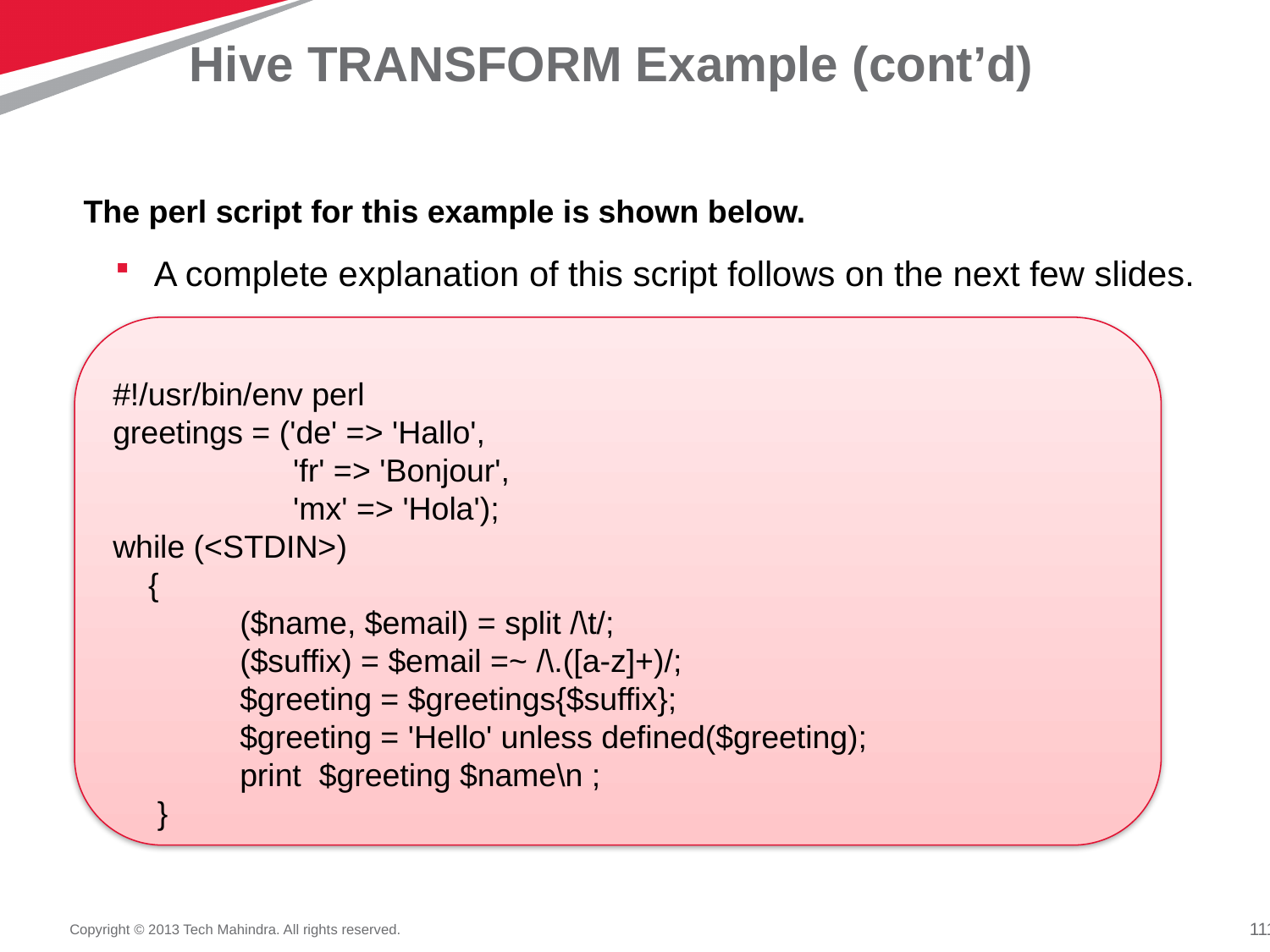

# Hive TRANSFORM Example (cont’d)
 The perl script for this example is shown below.
A complete explanation of this script follows on the next few slides.

#!/usr/bin/env perl
greetings = ('de' => 'Hallo',
	      'fr' => 'Bonjour',
	      'mx' => 'Hola');
while (<STDIN>)
    {
	($name, $email) = split /\t/;
	($suffix) = $email =~ /\.([a-z]+)/;
	$greeting = $greetings{$suffix};
	$greeting = 'Hello' unless defined($greeting);
	print  $greeting $name\n ;
     }